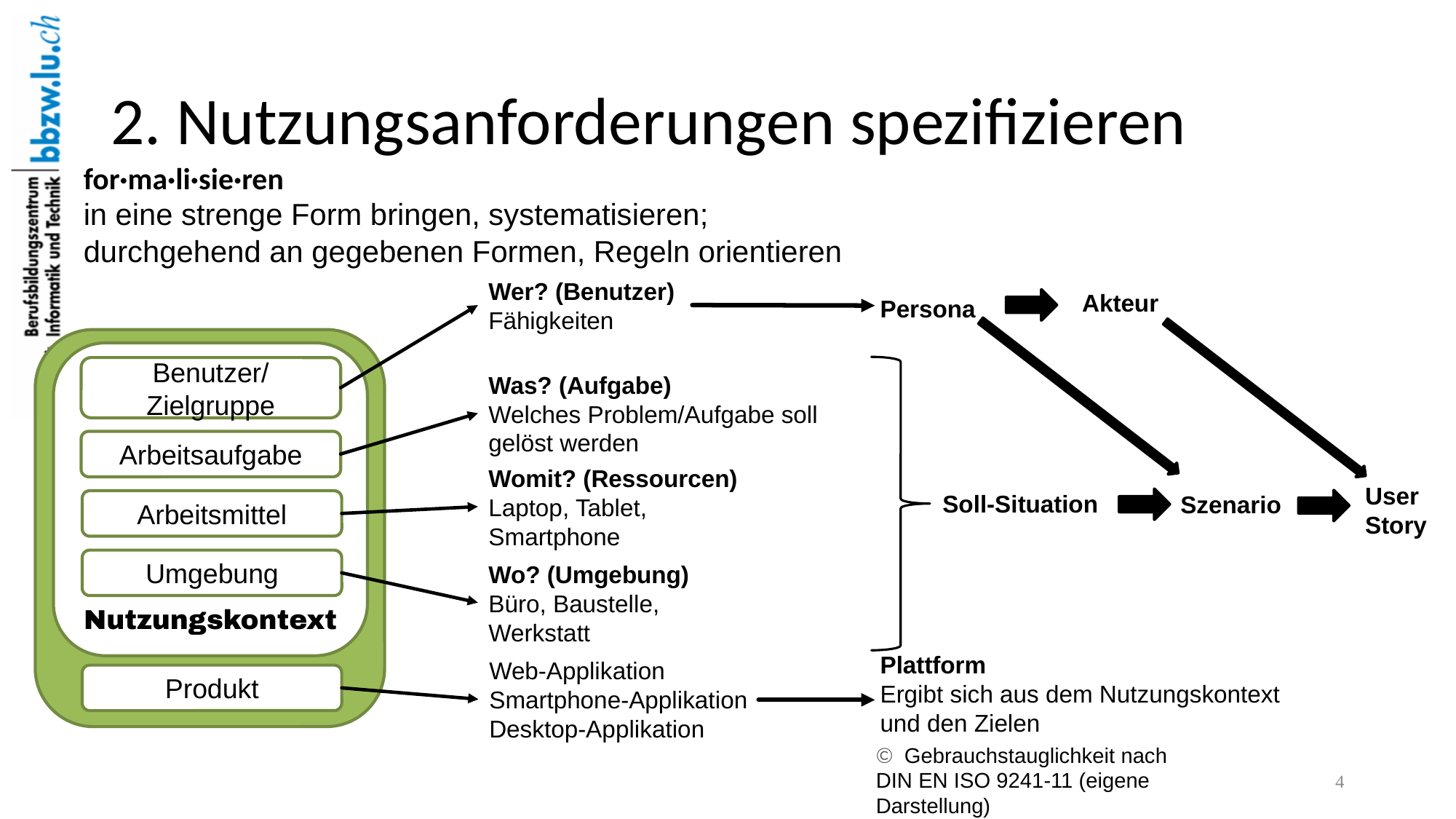

# 2. Nutzungsanforderungen spezifizieren
for·ma·li·sie·ren
in eine strenge Form bringen, systematisieren;
durchgehend an gegebenen Formen, Regeln orientieren
Wer? (Benutzer)
Fähigkeiten
Akteur
Persona

Nutzungskontext
Benutzer/ Zielgruppe
Arbeitsaufgabe
Arbeitsmittel
Umgebung
Produkt

Was? (Aufgabe)
Welches Problem/Aufgabe soll gelöst werden

Womit? (Ressourcen)
Laptop, Tablet, Smartphone
User Story
Soll-Situation
Szenario

Wo? (Umgebung)
Büro, Baustelle, Werkstatt
Plattform
Ergibt sich aus dem Nutzungskontext
und den Zielen
Web-Applikation
Smartphone-Applikation
Desktop-Applikation
©  Gebrauchstauglichkeit nach DIN EN ISO 9241-11 (eigene Darstellung)
4